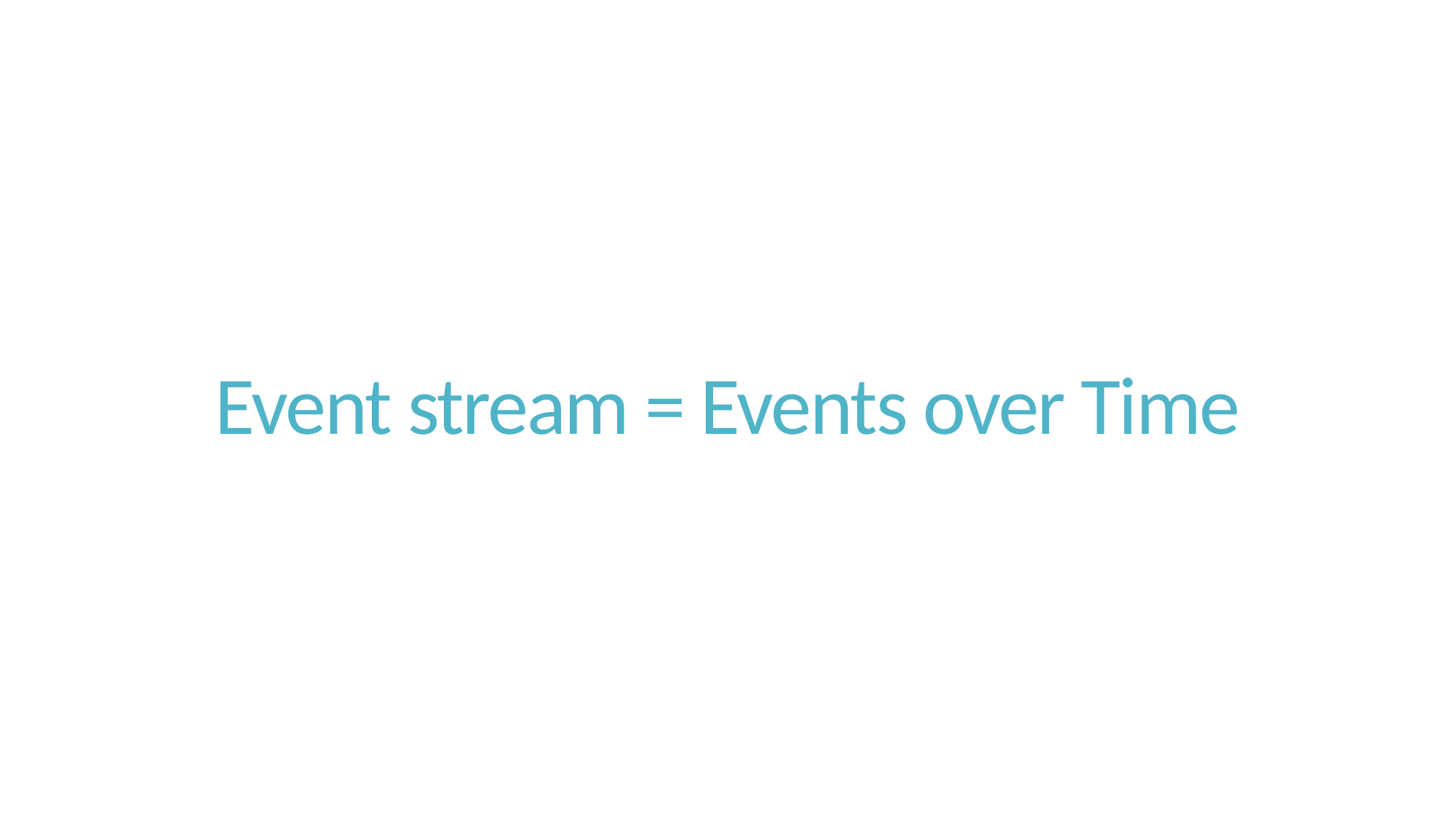

# Event stream = Events over Time